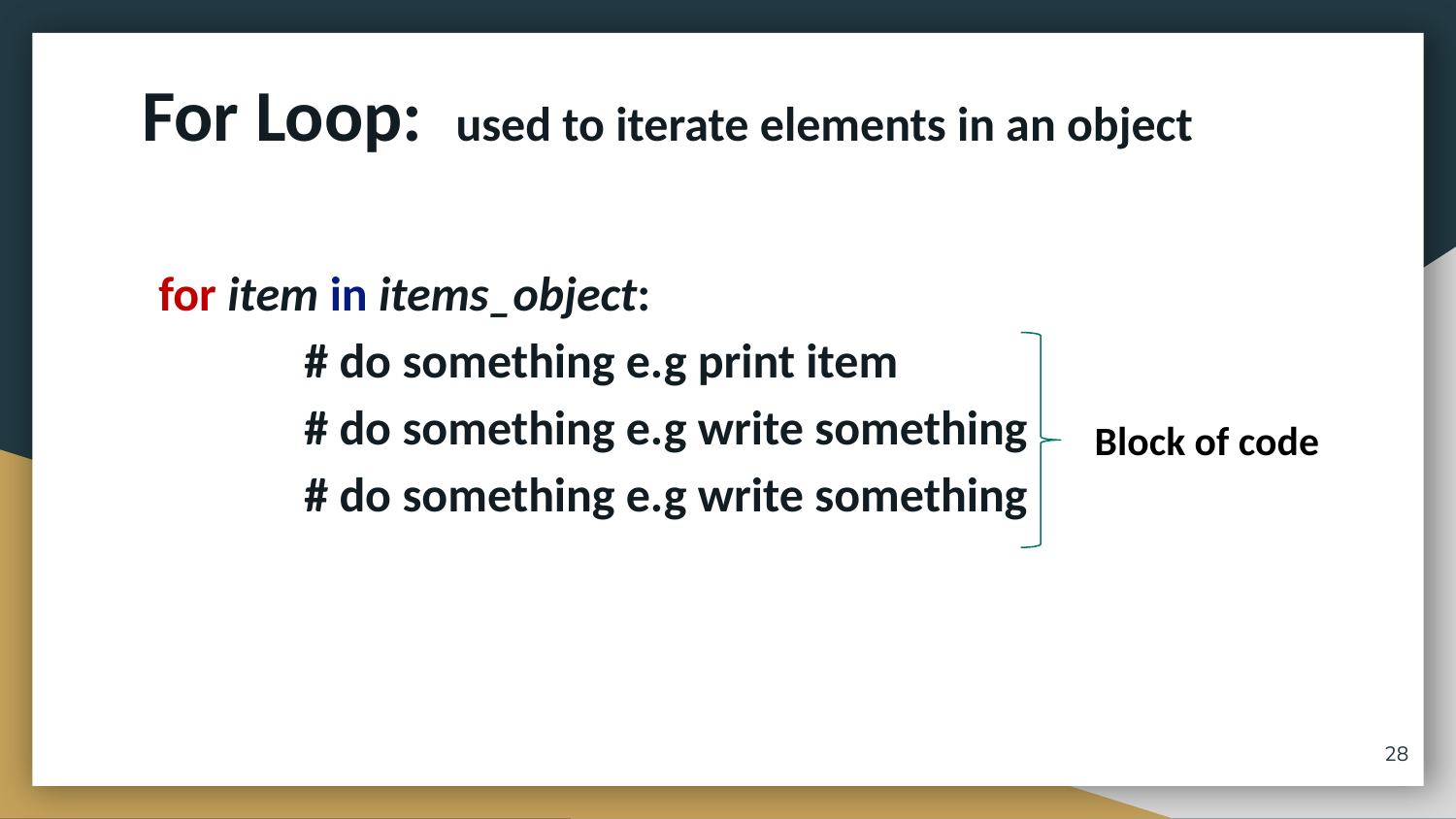

# For Loop:  used to iterate elements in an object

for item in items_object:
	# do something e.g print item
	# do something e.g write something
	# do something e.g write something

Block of code
28